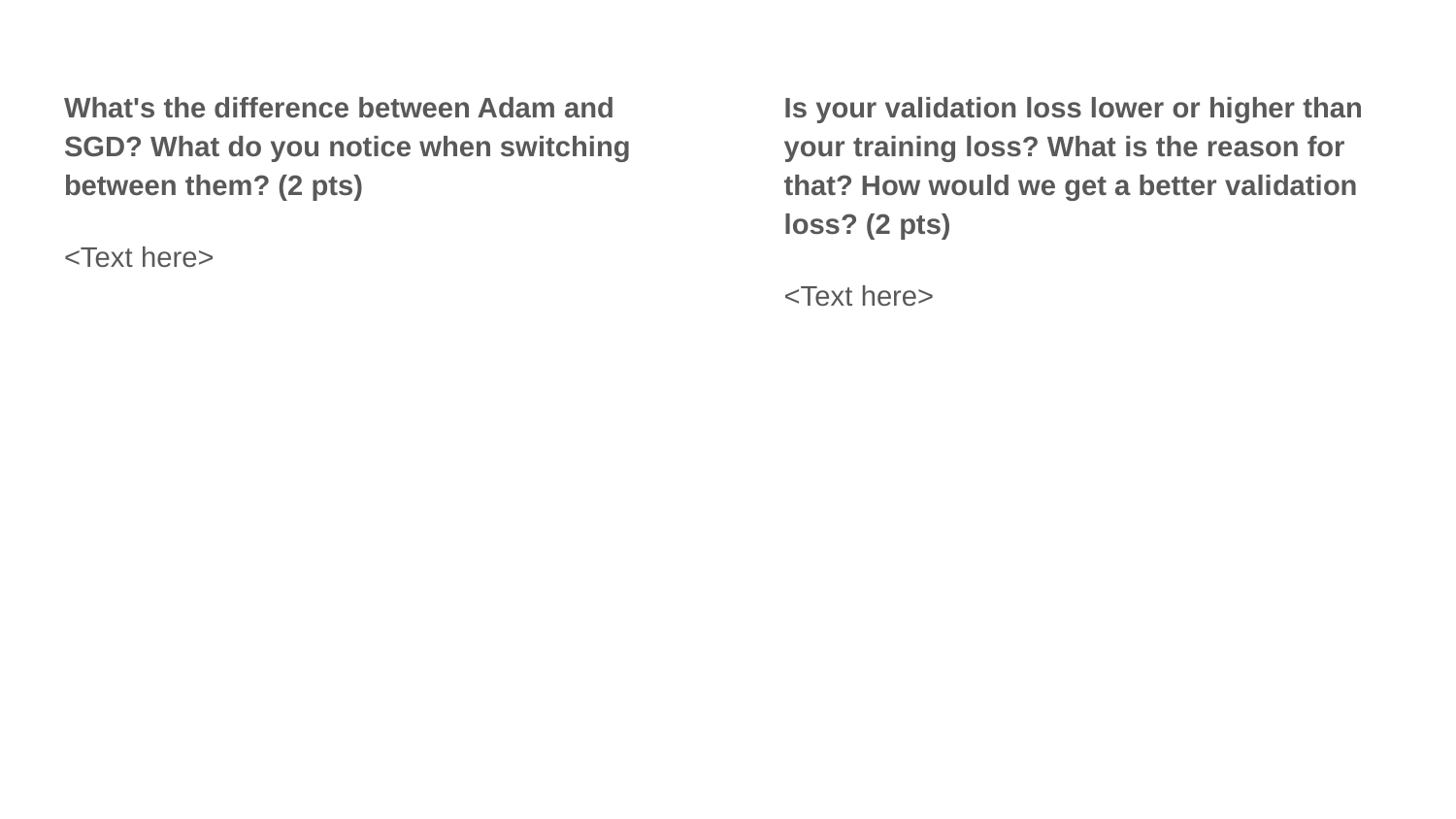

Is your validation loss lower or higher than your training loss? What is the reason for that? How would we get a better validation loss? (2 pts)
<Text here>

What's the difference between Adam and SGD? What do you notice when switching between them? (2 pts)
<Text here>